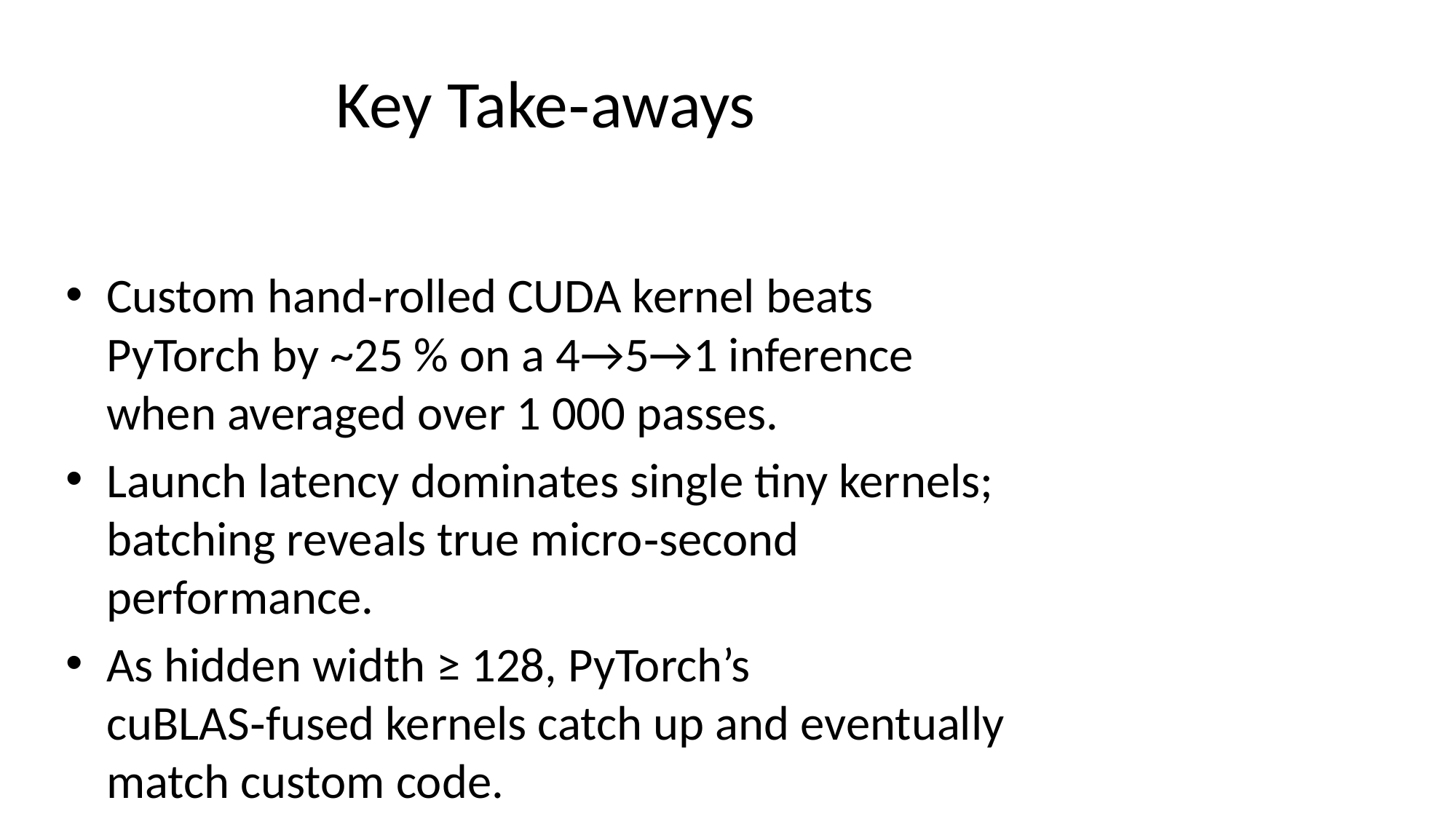

# Key Take‑aways

Custom hand‑rolled CUDA kernel beats PyTorch by ~25 % on a 4→5→1 inference when averaged over 1 000 passes.
Launch latency dominates single tiny kernels; batching reveals true micro‑second performance.
As hidden width ≥ 128, PyTorch’s cuBLAS‑fused kernels catch up and eventually match custom code.